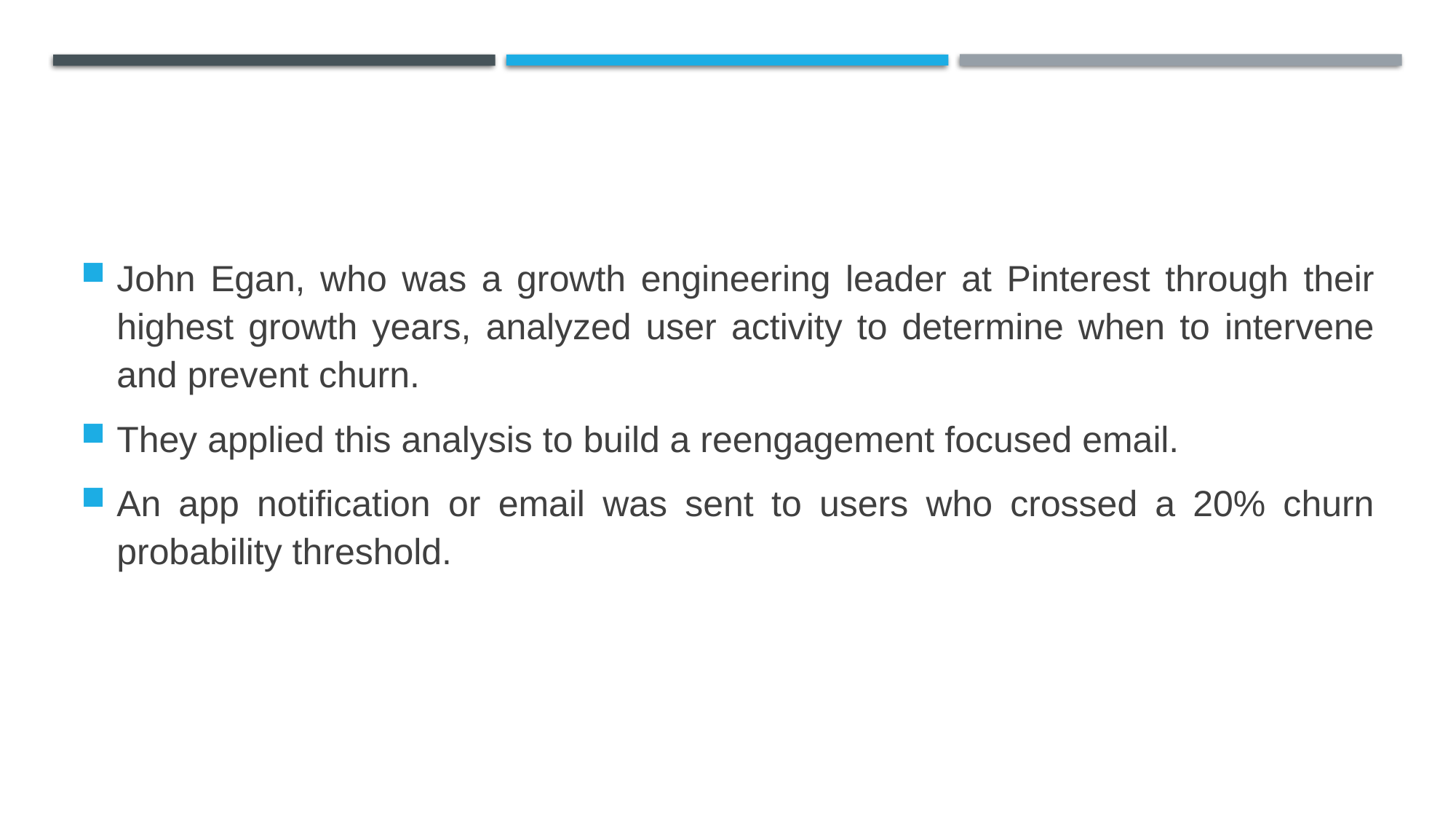

John Egan, who was a growth engineering leader at Pinterest through their highest growth years, analyzed user activity to determine when to intervene and prevent churn.
They applied this analysis to build a reengagement focused email.
An app notification or email was sent to users who crossed a 20% churn probability threshold.